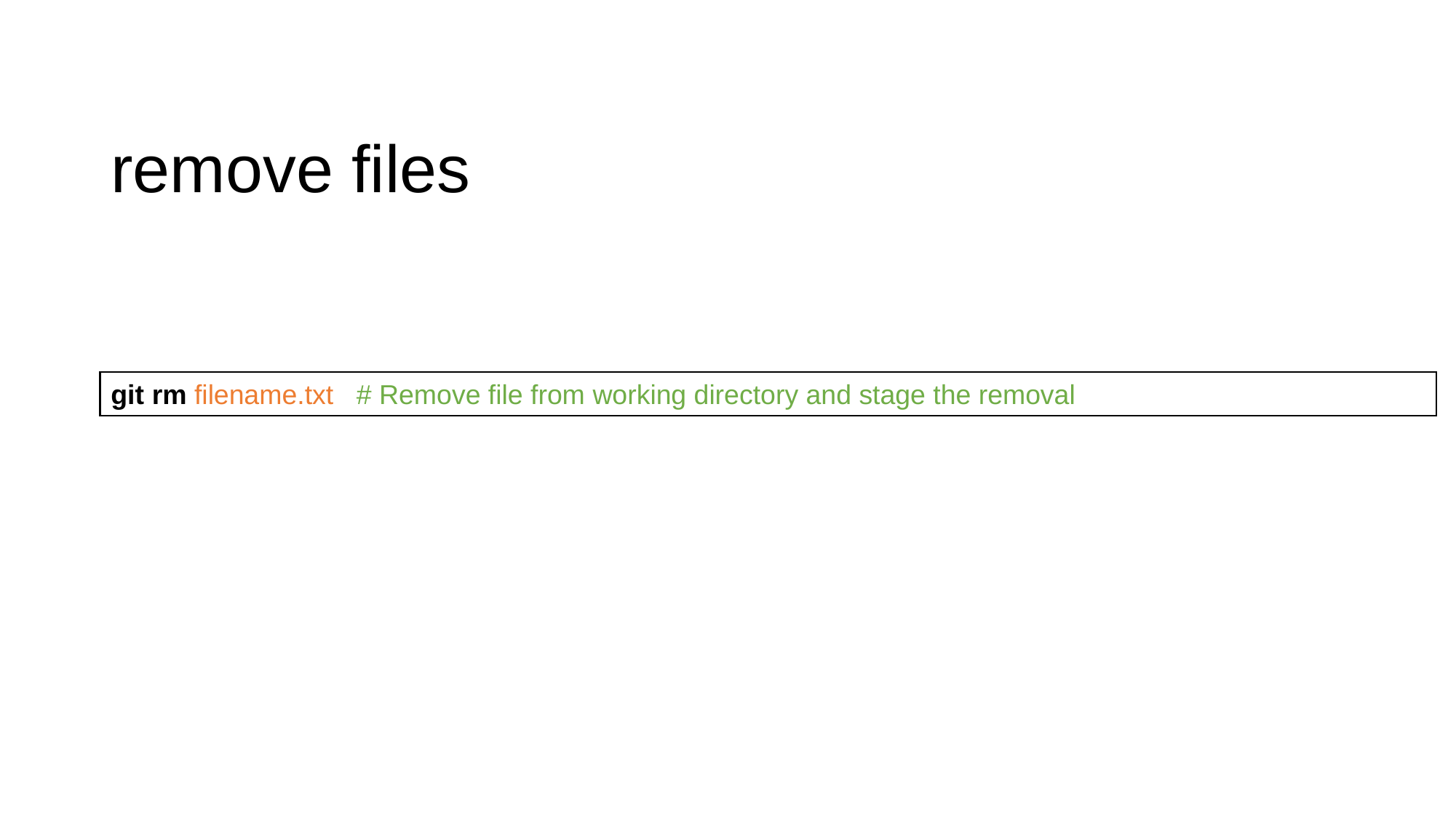

# remove files
git rm filename.txt   # Remove file from working directory and stage the removal